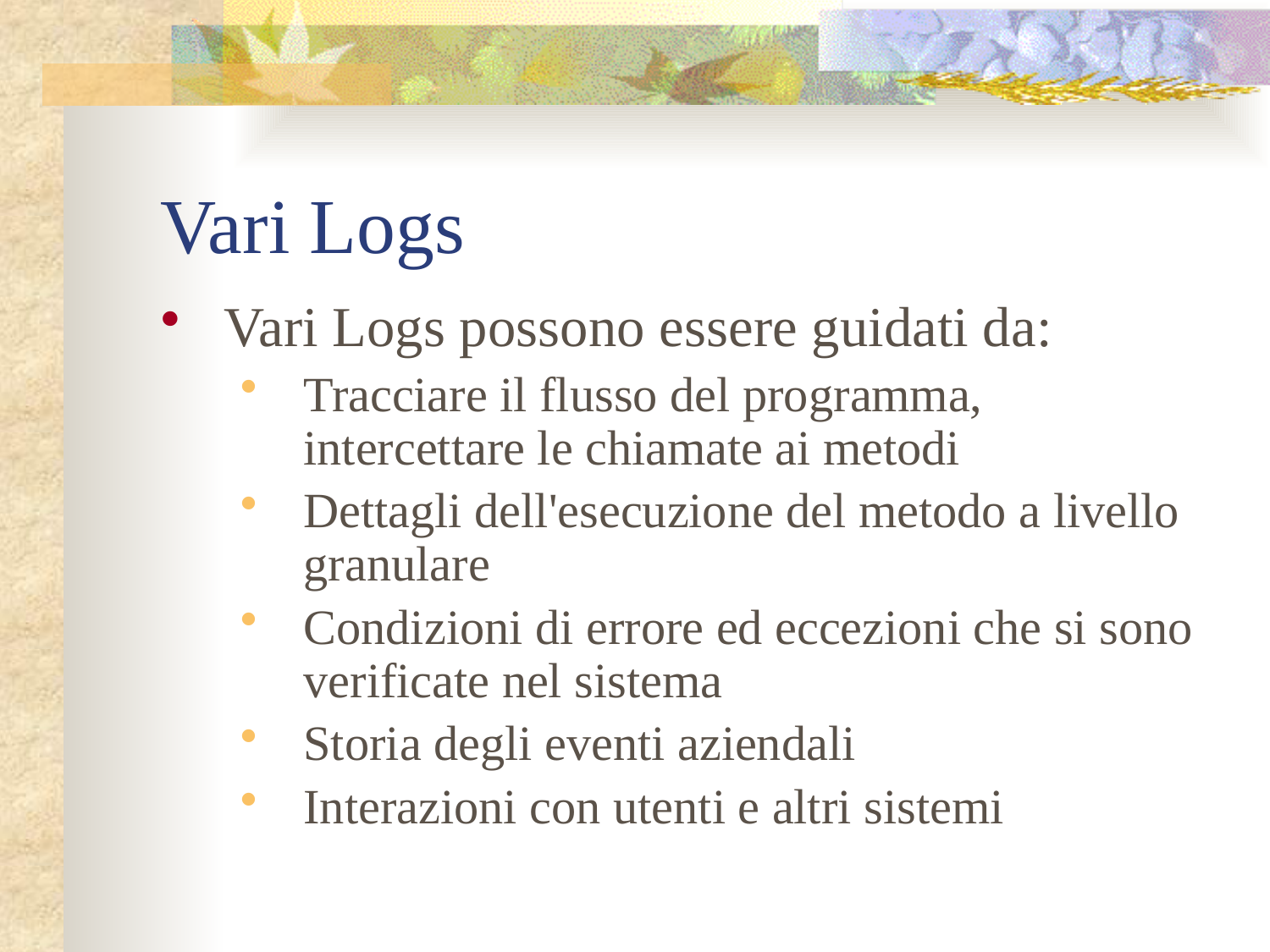

# Vari Logs
Vari Logs possono essere guidati da:
Tracciare il flusso del programma, intercettare le chiamate ai metodi
Dettagli dell'esecuzione del metodo a livello granulare
Condizioni di errore ed eccezioni che si sono verificate nel sistema
Storia degli eventi aziendali
Interazioni con utenti e altri sistemi